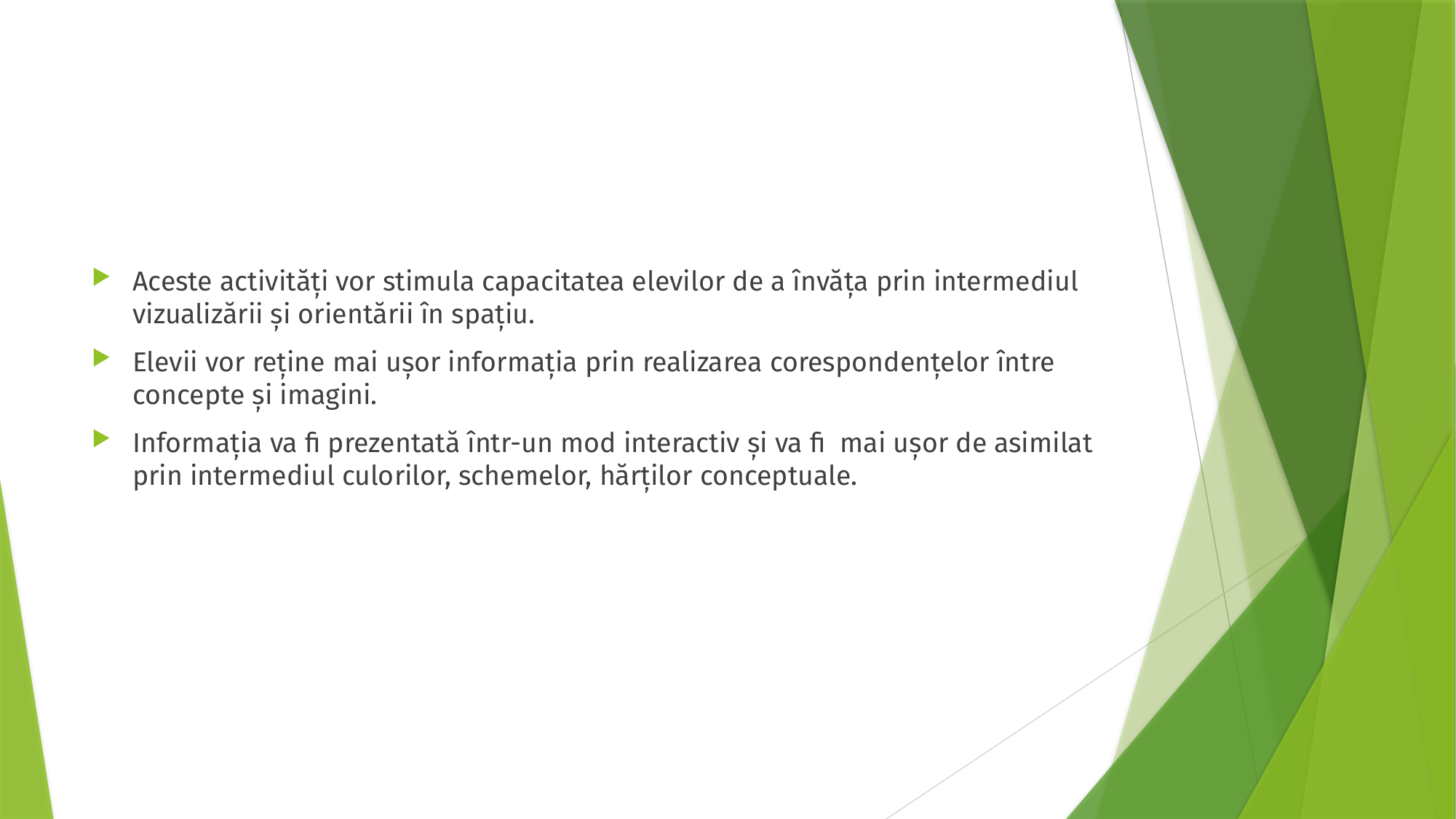

Aceste activități vor stimula capacitatea elevilor de a învăța prin intermediul vizualizării și orientării în spațiu.
Elevii vor reține mai ușor informația prin realizarea corespondențelor între concepte și imagini.
Informația va fi prezentată într-un mod interactiv și va fi  mai ușor de asimilat prin intermediul culorilor, schemelor, hărților conceptuale.